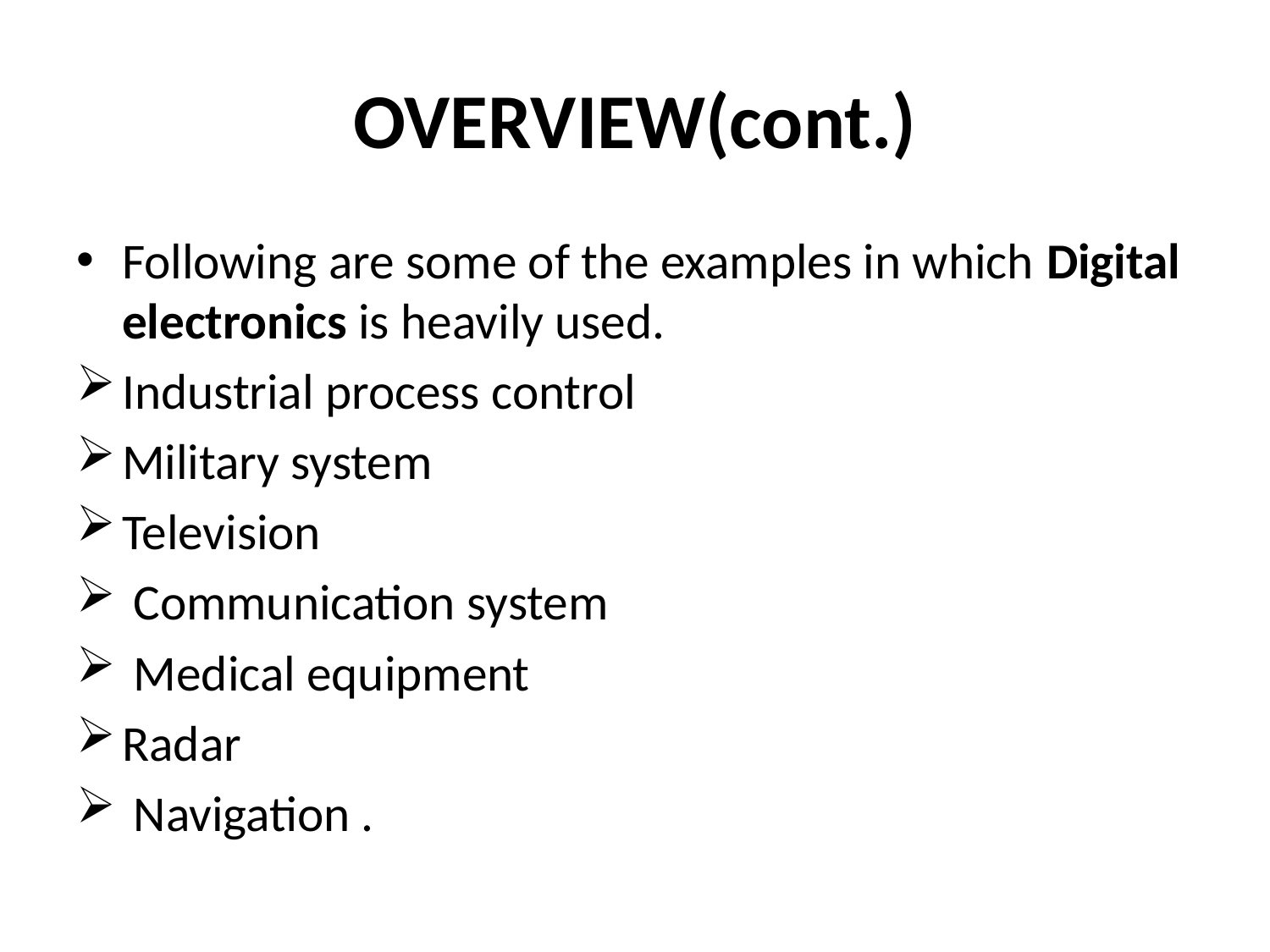

# OVERVIEW(cont.)
Following are some of the examples in which Digital electronics is heavily used.
Industrial process control
Military system
Television
 Communication system
 Medical equipment
Radar
 Navigation .